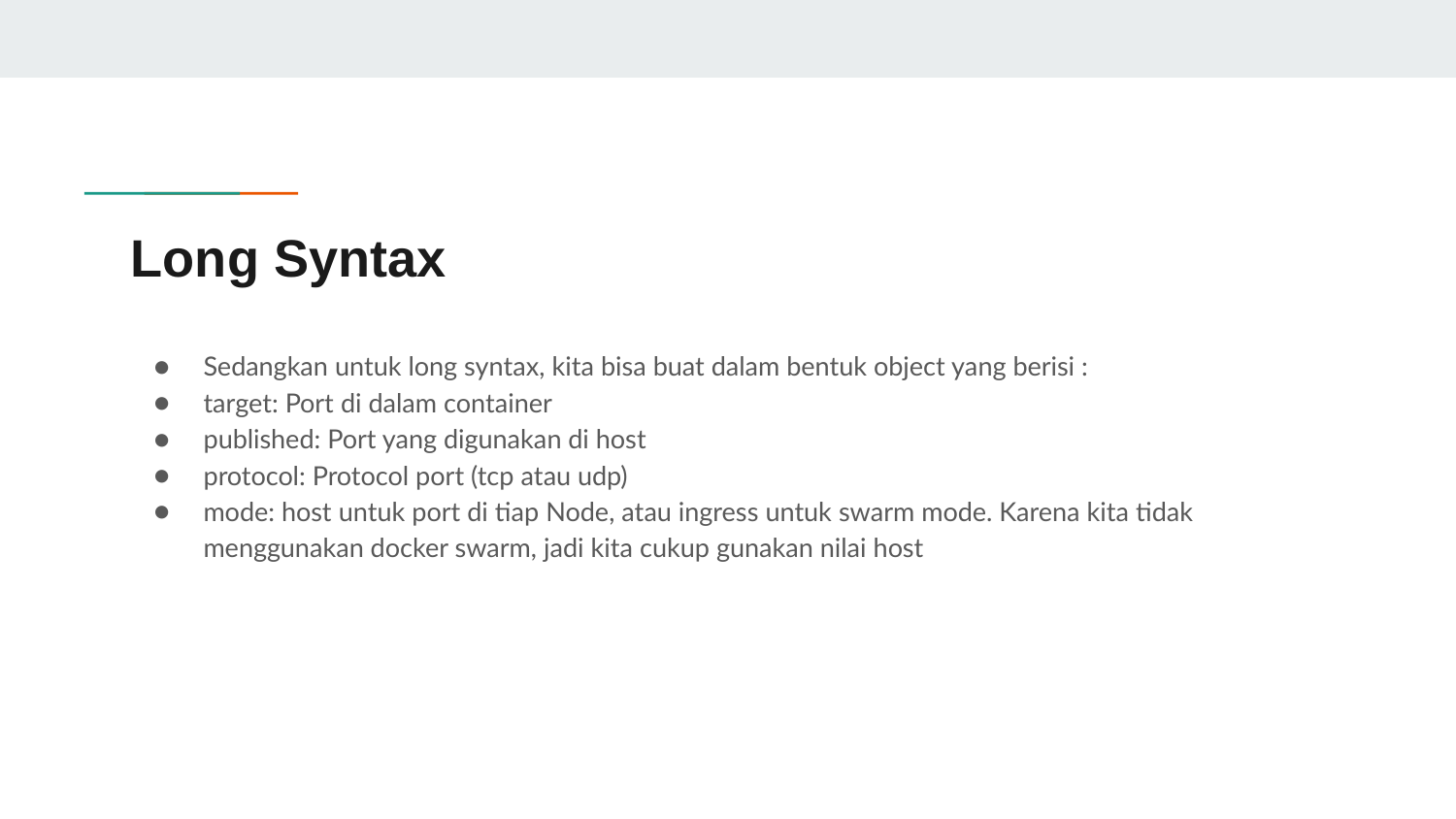

# Long Syntax
Sedangkan untuk long syntax, kita bisa buat dalam bentuk object yang berisi :
target: Port di dalam container
published: Port yang digunakan di host
protocol: Protocol port (tcp atau udp)
mode: host untuk port di tiap Node, atau ingress untuk swarm mode. Karena kita tidak menggunakan docker swarm, jadi kita cukup gunakan nilai host